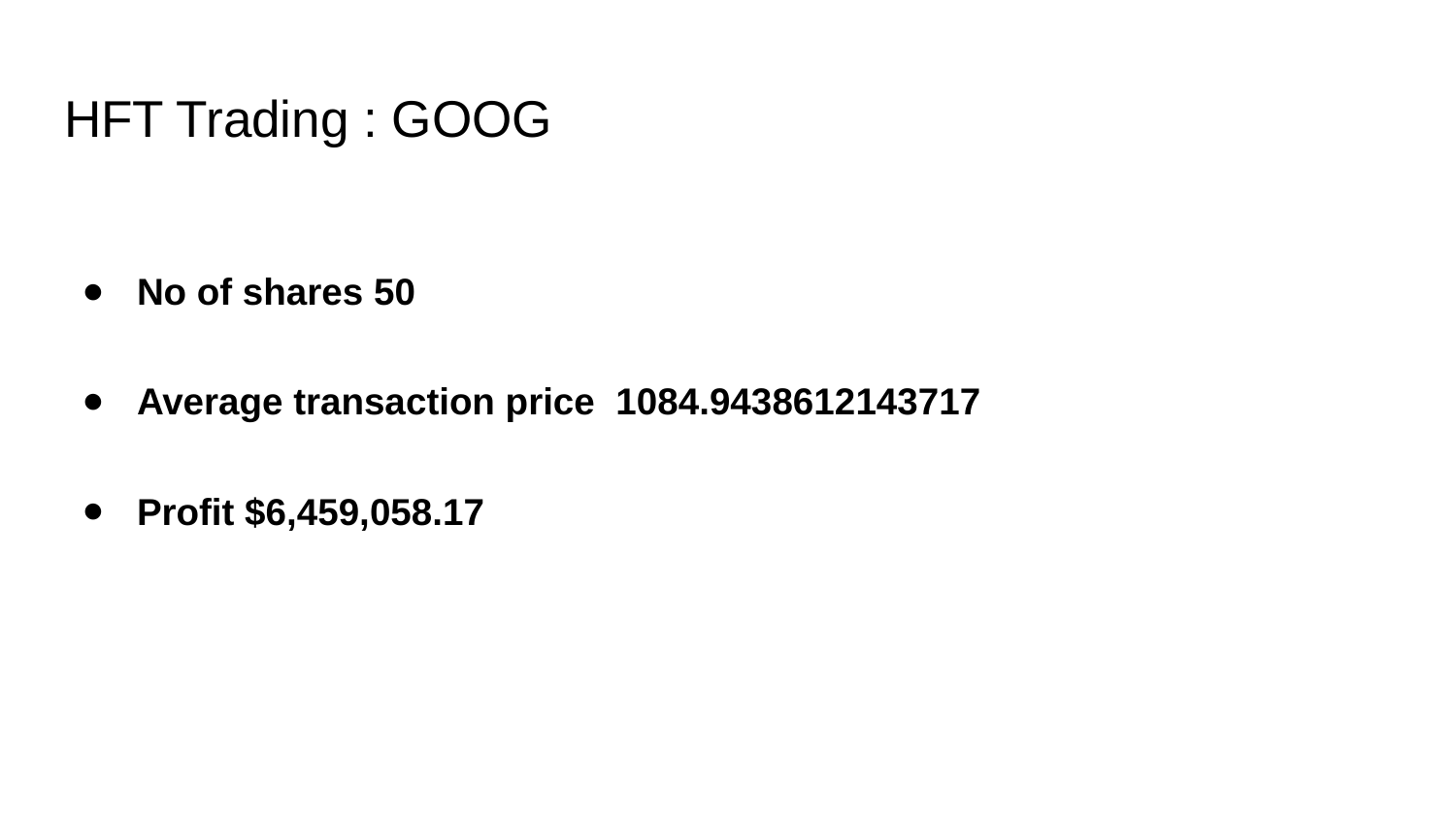

# HFT Trading : GOOG

No of shares 50
Average transaction price  1084.9438612143717
Profit $6,459,058.17